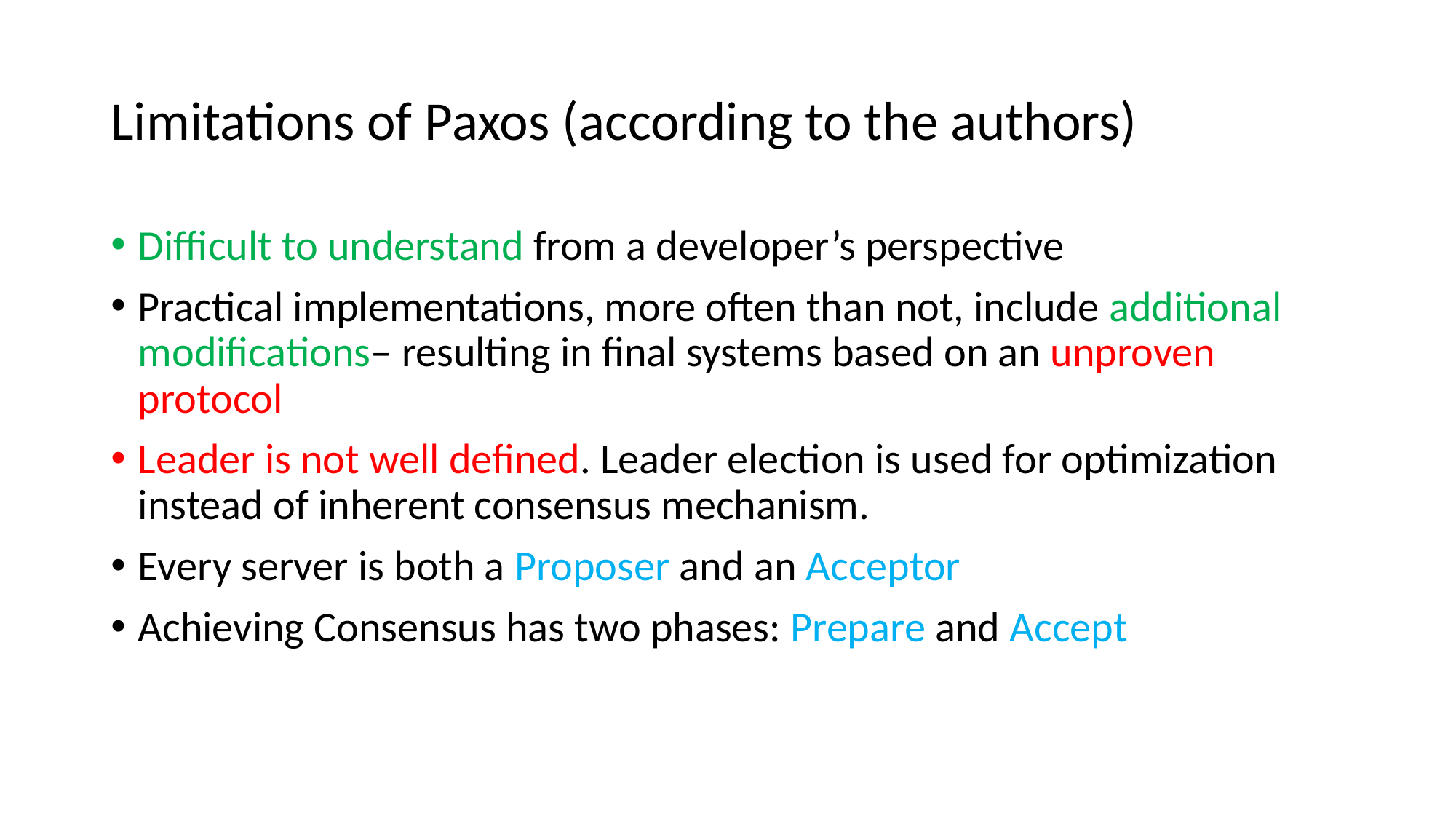

# Limitations of Paxos (according to the authors)
Difficult to understand from a developer’s perspective
Practical implementations, more often than not, include additional modifications– resulting in final systems based on an unproven protocol
Leader is not well defined. Leader election is used for optimization instead of inherent consensus mechanism.
Every server is both a Proposer and an Acceptor
Achieving Consensus has two phases: Prepare and Accept